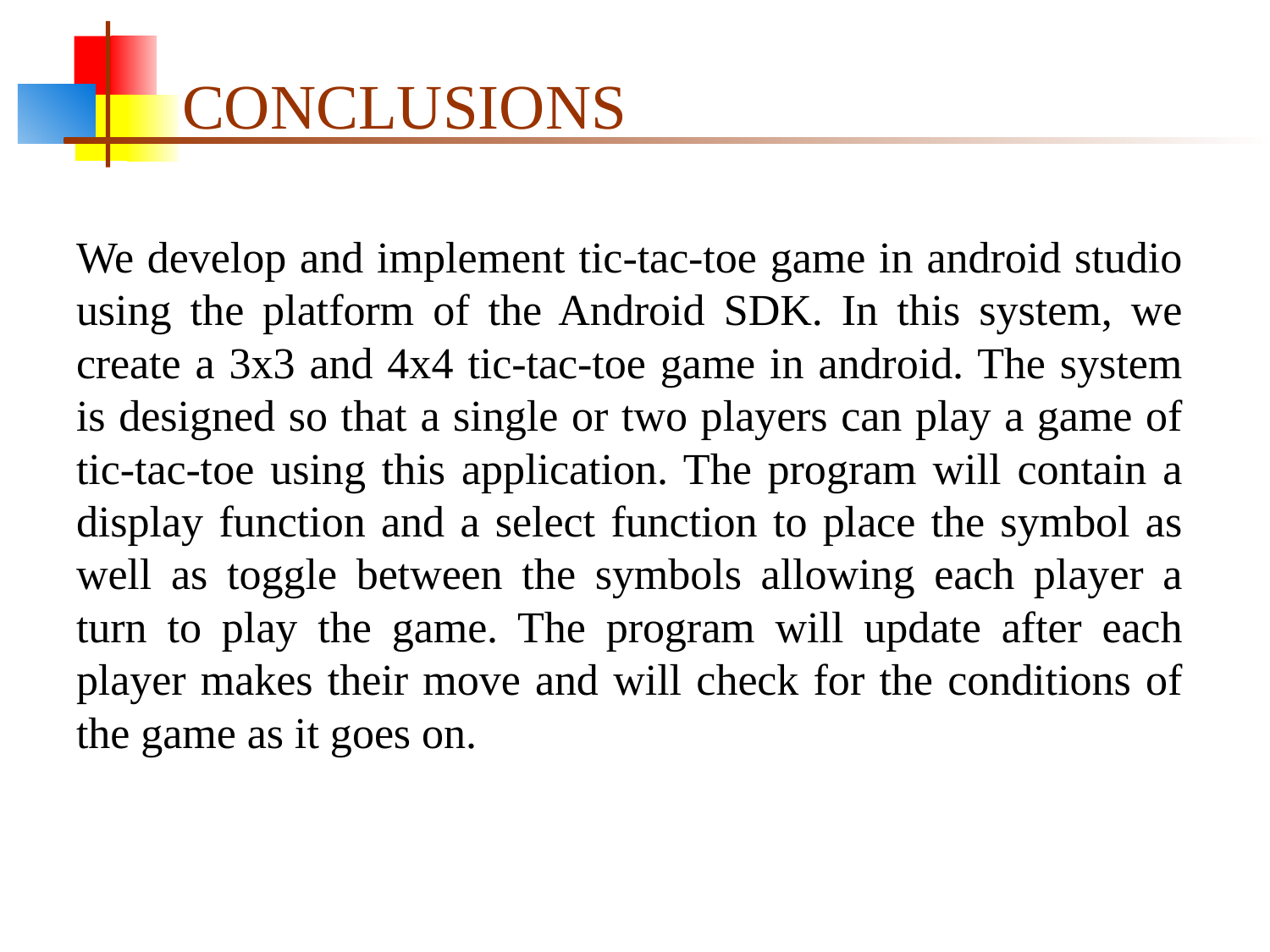

# CONCLUSIONS
We develop and implement tic-tac-toe game in android studio using the platform of the Android SDK. In this system, we create a 3x3 and 4x4 tic-tac-toe game in android. The system is designed so that a single or two players can play a game of tic-tac-toe using this application. The program will contain a display function and a select function to place the symbol as well as toggle between the symbols allowing each player a turn to play the game. The program will update after each player makes their move and will check for the conditions of the game as it goes on.